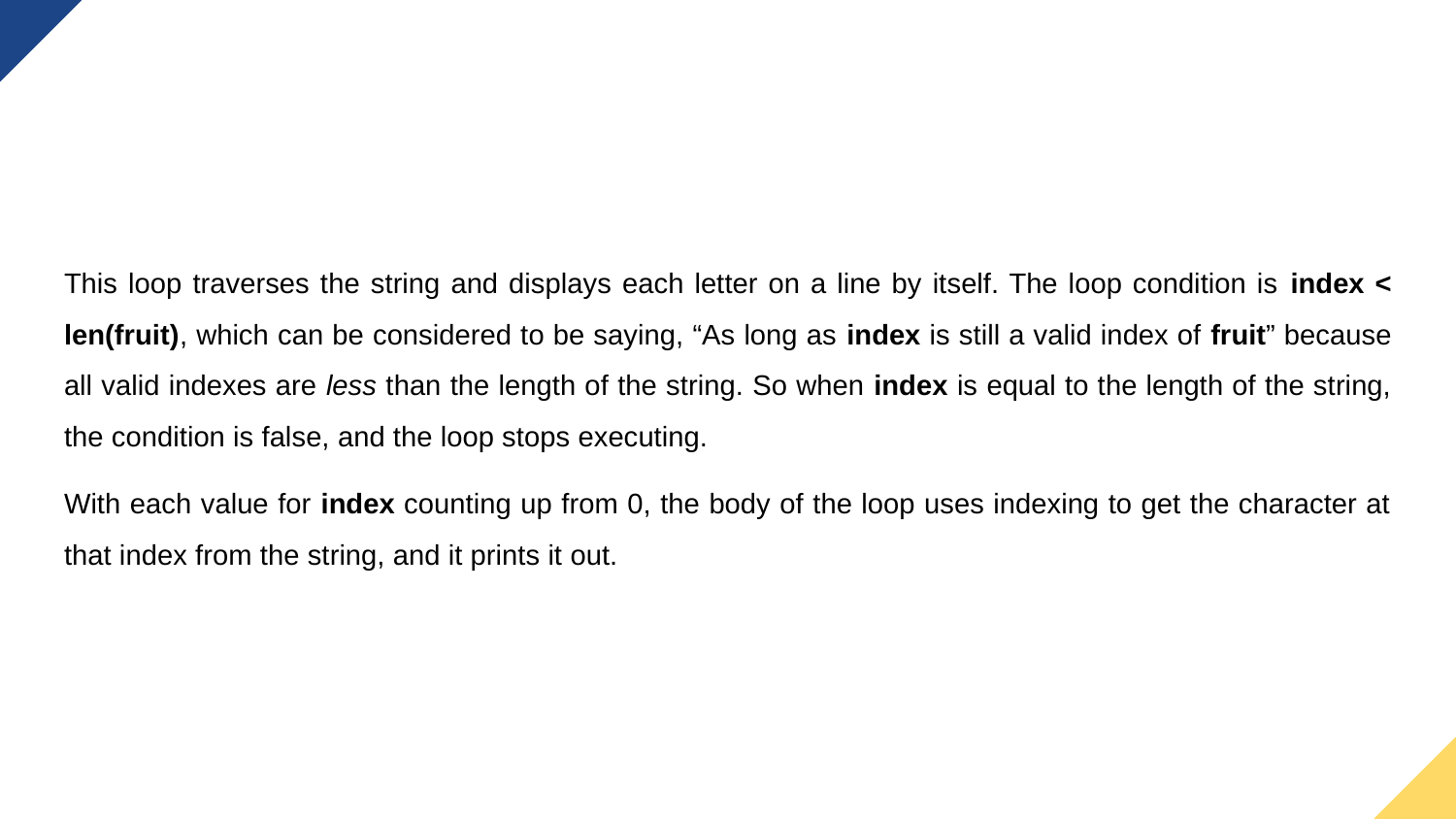

This loop traverses the string and displays each letter on a line by itself. The loop condition is index < len(fruit), which can be considered to be saying, “As long as index is still a valid index of fruit” because all valid indexes are less than the length of the string. So when index is equal to the length of the string, the condition is false, and the loop stops executing.
With each value for index counting up from 0, the body of the loop uses indexing to get the character at that index from the string, and it prints it out.